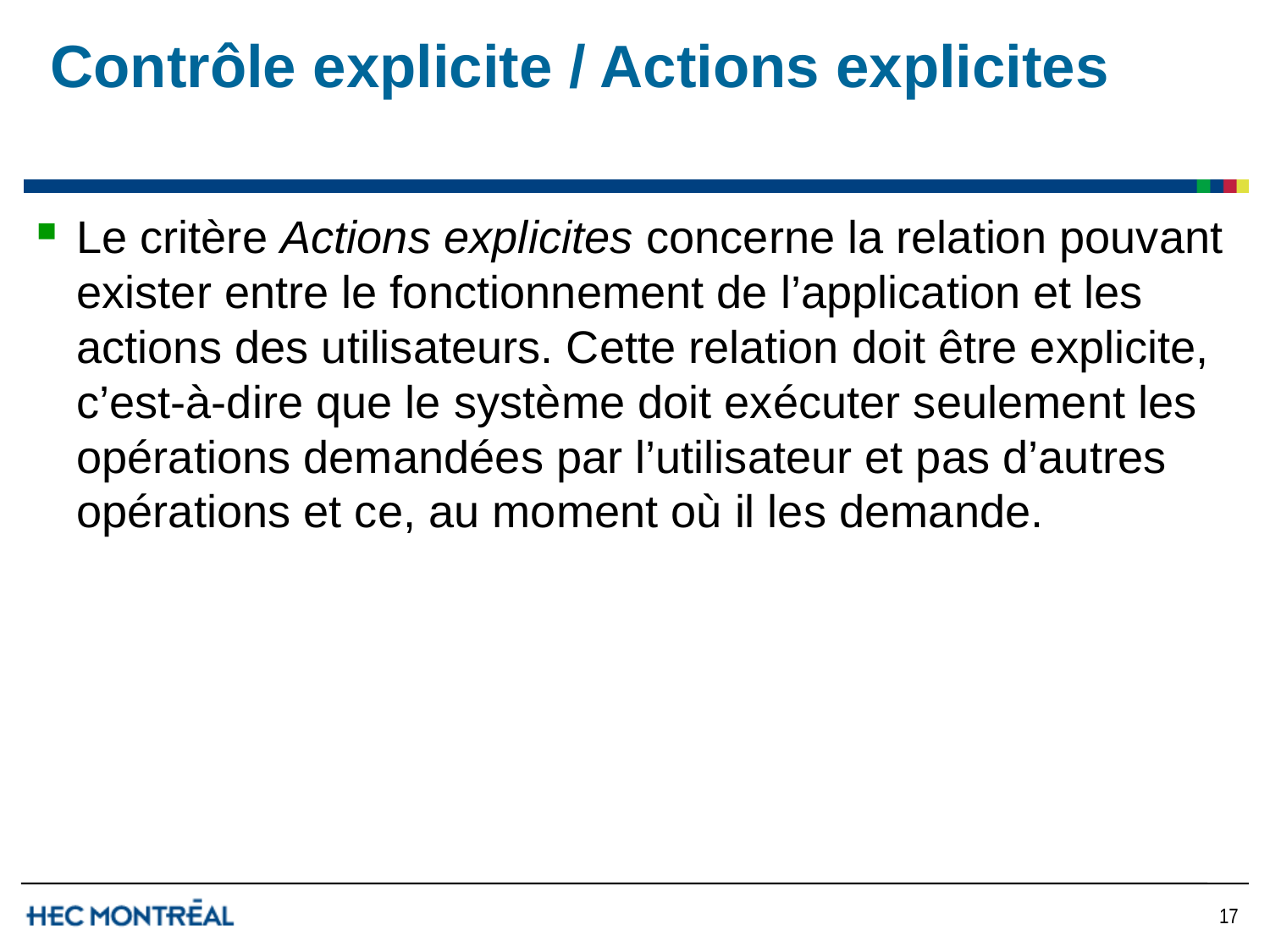

# Contrôle explicite / Actions explicites
Le critère Actions explicites concerne la relation pouvant exister entre le fonctionnement de l’application et les actions des utilisateurs. Cette relation doit être explicite, c’est-à-dire que le système doit exécuter seulement les opérations demandées par l’utilisateur et pas d’autres opérations et ce, au moment où il les demande.
17